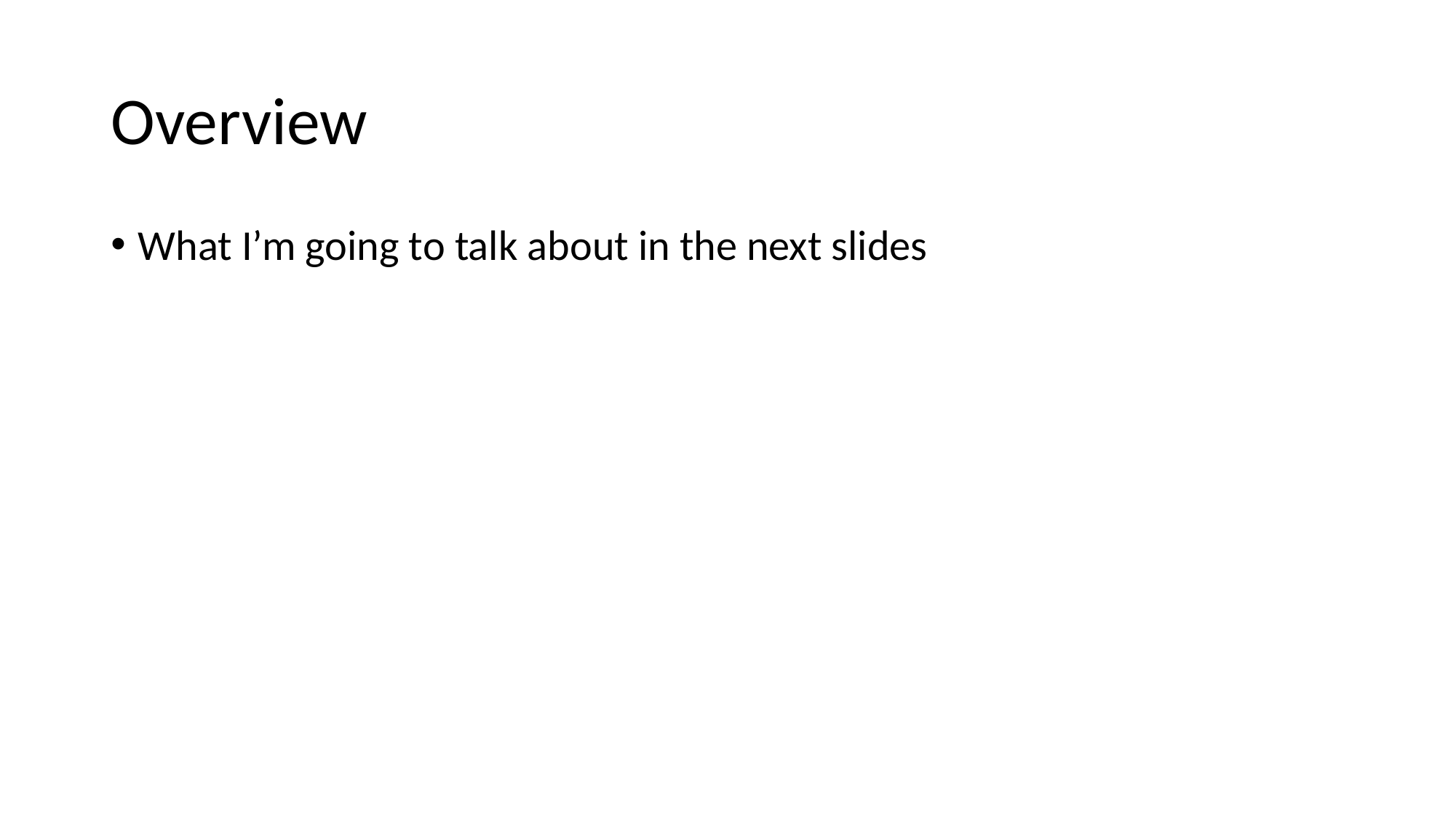

# Overview
What I’m going to talk about in the next slides